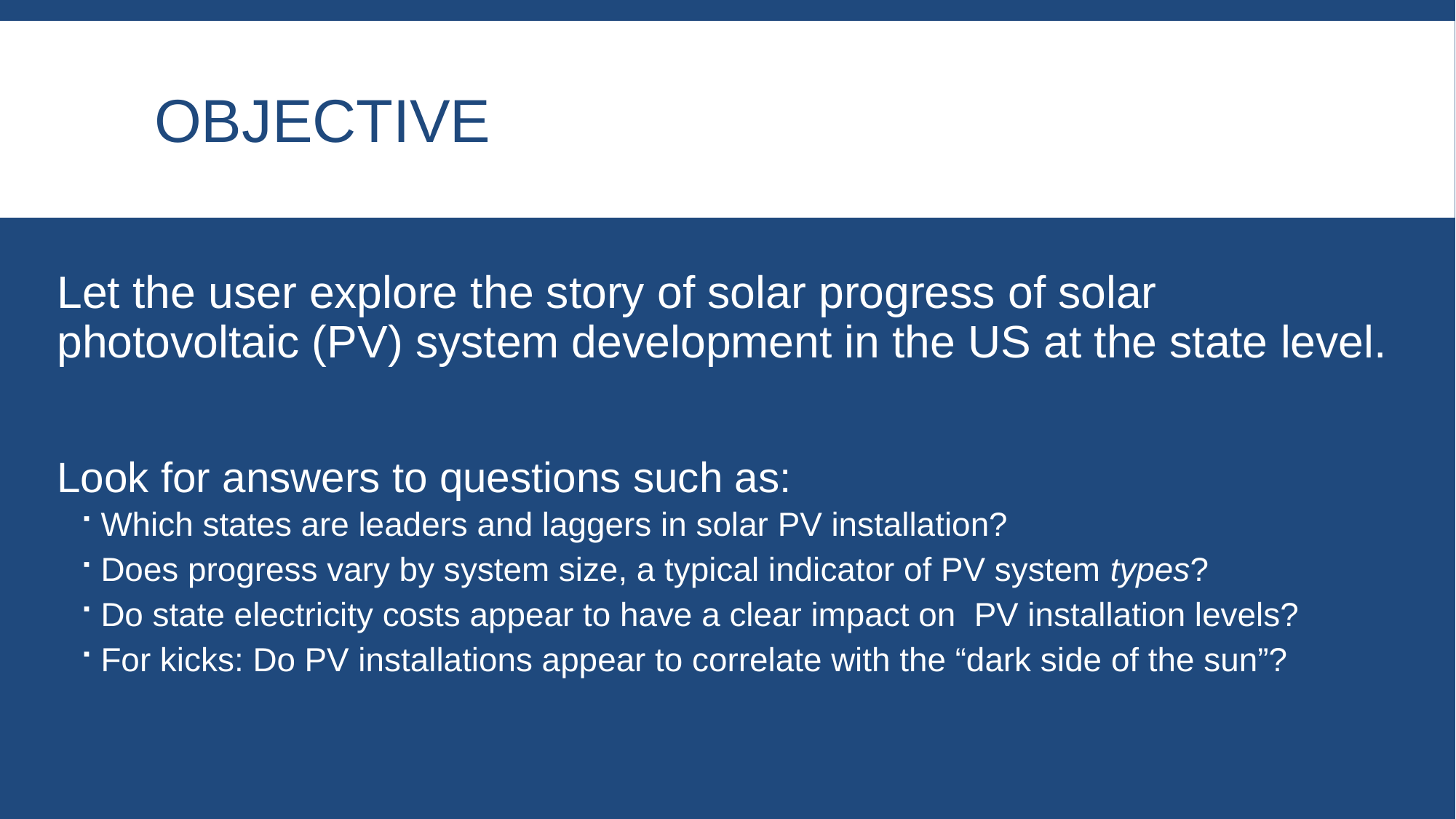

# Objective
Let the user explore the story of solar progress of solar photovoltaic (PV) system development in the US at the state level.

Look for answers to questions such as:
Which states are leaders and laggers in solar PV installation?
Does progress vary by system size, a typical indicator of PV system types?
Do state electricity costs appear to have a clear impact on  PV installation levels?
For kicks: Do PV installations appear to correlate with the “dark side of the sun”?